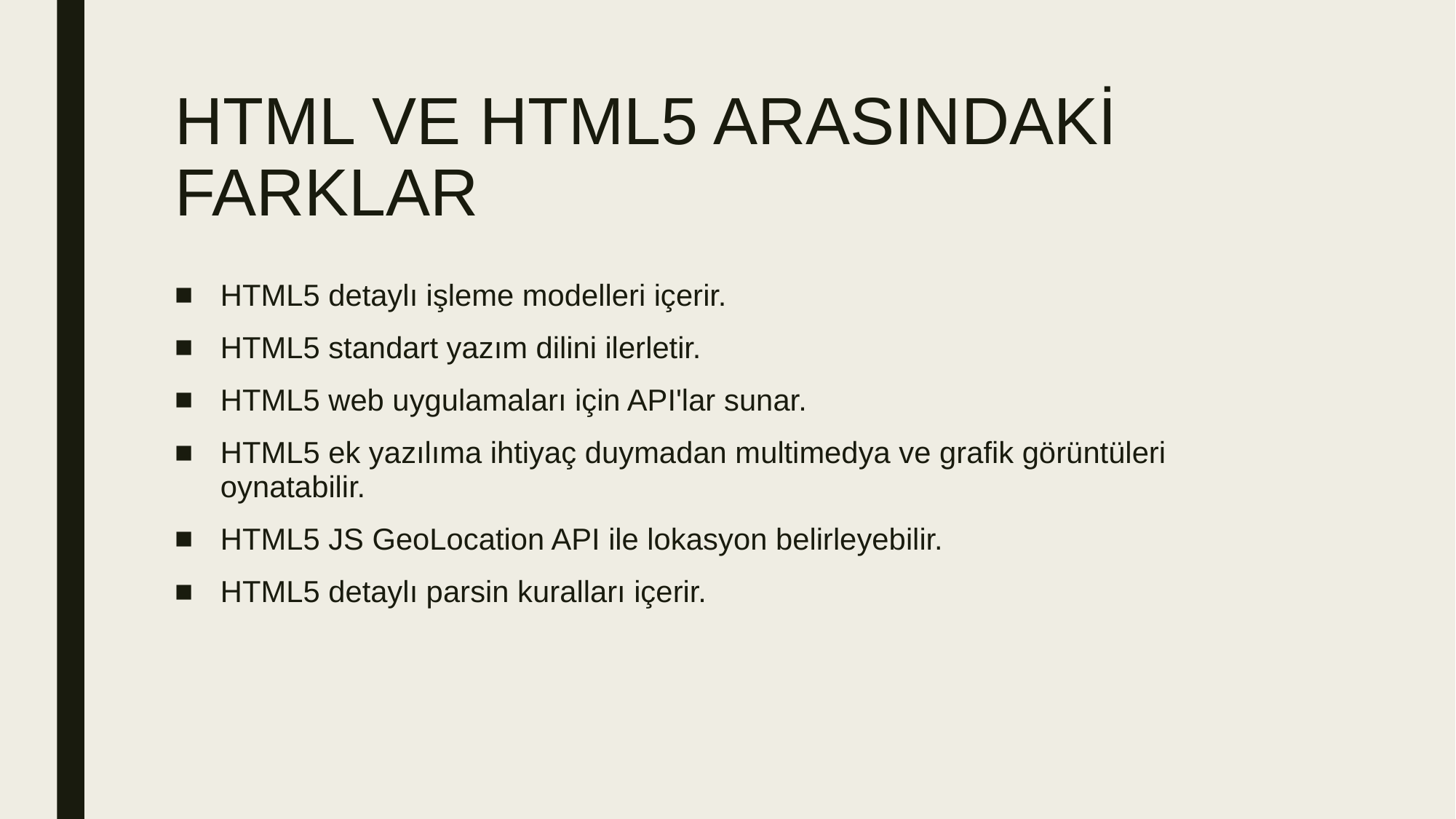

# HTML VE HTML5 ARASINDAKİ FARKLAR
HTML5 detaylı işleme modelleri içerir.
HTML5 standart yazım dilini ilerletir.
HTML5 web uygulamaları için API'lar sunar.
HTML5 ek yazılıma ihtiyaç duymadan multimedya ve grafik görüntüleri oynatabilir.
HTML5 JS GeoLocation API ile lokasyon belirleyebilir.
HTML5 detaylı parsin kuralları içerir.